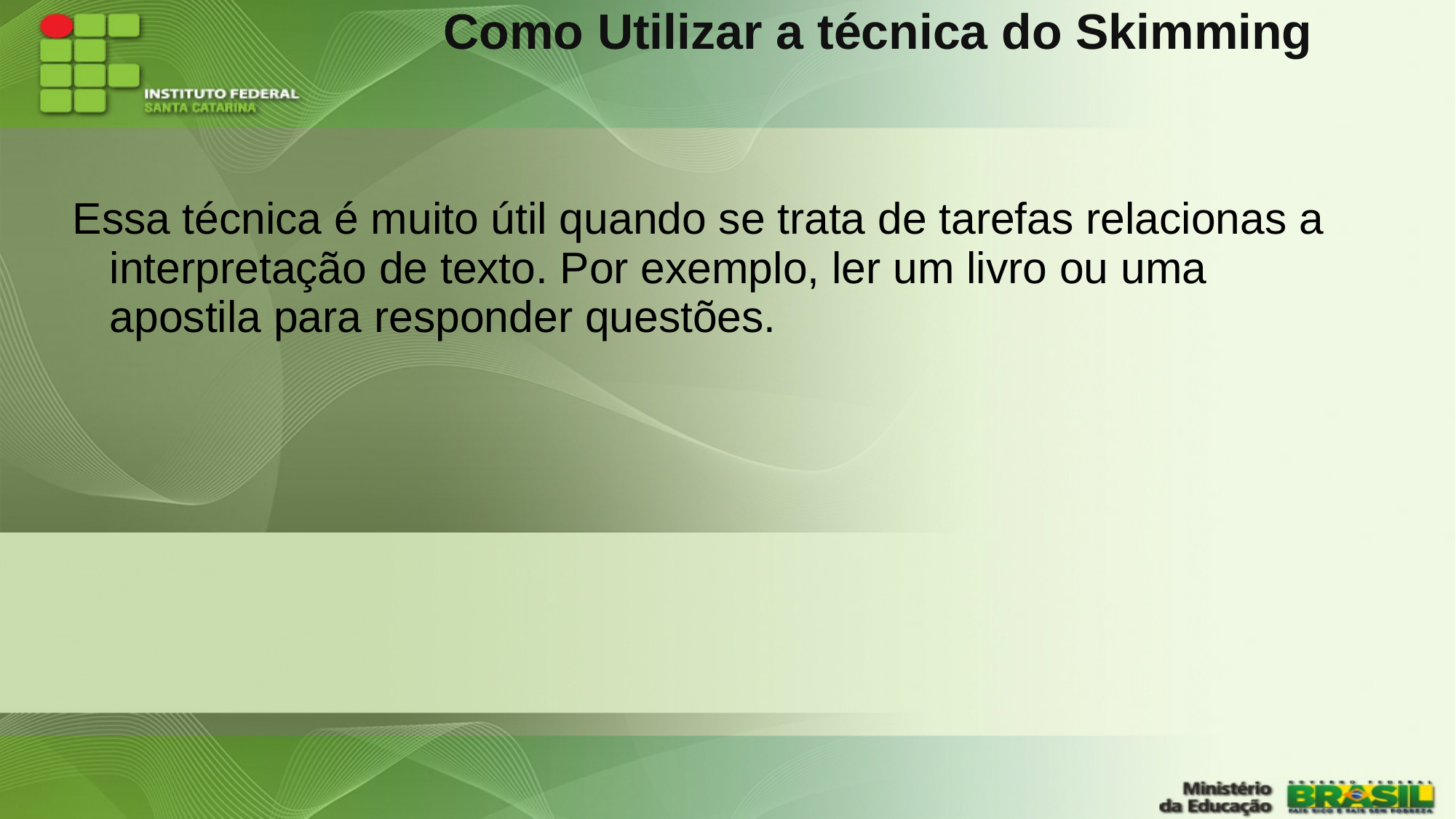

# Como Utilizar a técnica do Skimming
Essa técnica é muito útil quando se trata de tarefas relacionas a interpretação de texto. Por exemplo, ler um livro ou uma apostila para responder questões.